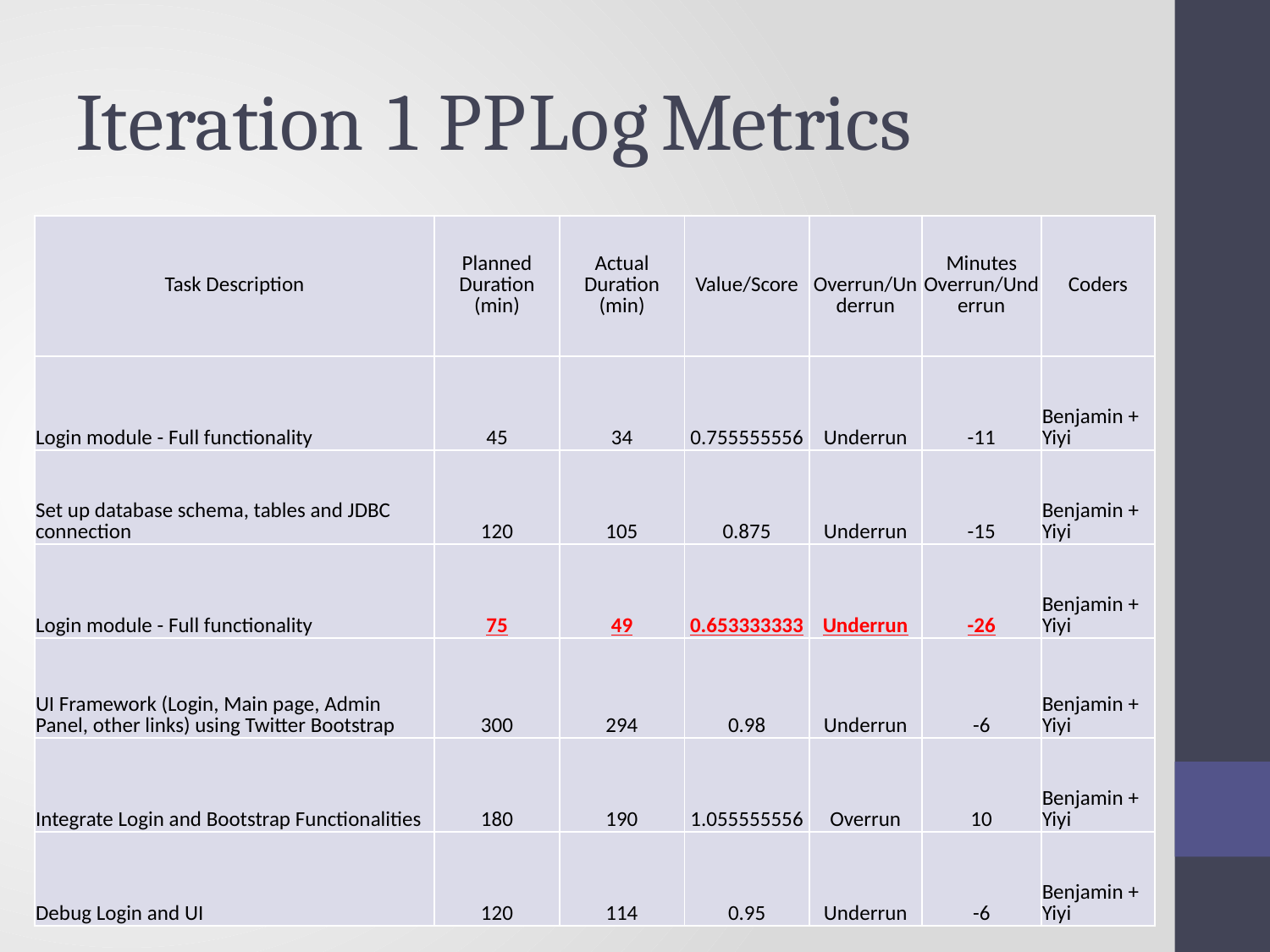

# Iteration 1 PPLog Metrics
| Task Description | Planned Duration (min) | Actual Duration (min) | Value/Score | Overrun/Underrun | Minutes Overrun/Underrun | Coders |
| --- | --- | --- | --- | --- | --- | --- |
| Login module - Full functionality | 45 | 34 | 0.755555556 | Underrun | -11 | Benjamin + Yiyi |
| Set up database schema, tables and JDBC connection | 120 | 105 | 0.875 | Underrun | -15 | Benjamin + Yiyi |
| Login module - Full functionality | 75 | 49 | 0.653333333 | Underrun | -26 | Benjamin + Yiyi |
| UI Framework (Login, Main page, Admin Panel, other links) using Twitter Bootstrap | 300 | 294 | 0.98 | Underrun | -6 | Benjamin + Yiyi |
| Integrate Login and Bootstrap Functionalities | 180 | 190 | 1.055555556 | Overrun | 10 | Benjamin + Yiyi |
| Debug Login and UI | 120 | 114 | 0.95 | Underrun | -6 | Benjamin + Yiyi |